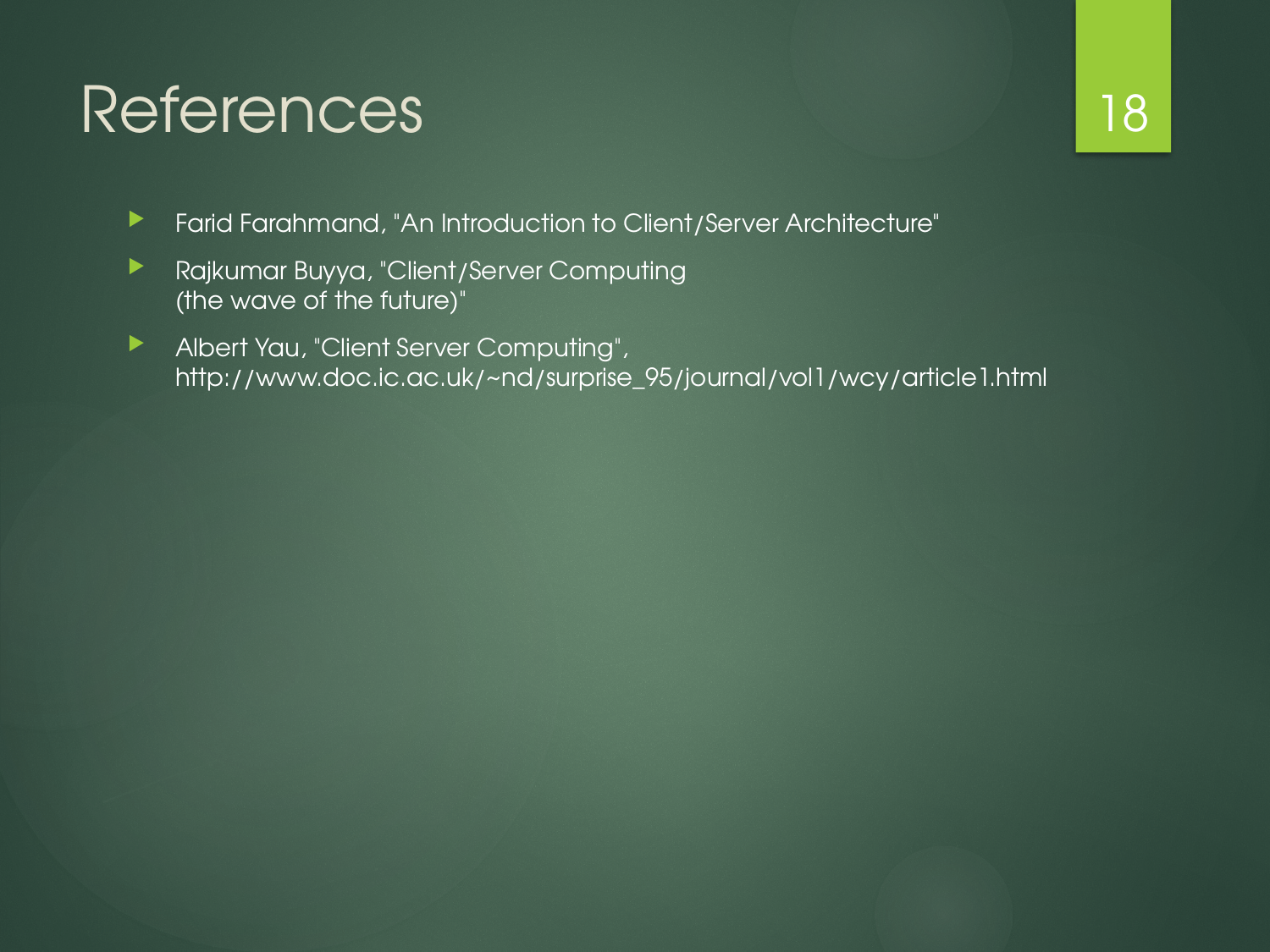

18
# References
Farid Farahmand, "An Introduction to Client/Server Architecture"
Rajkumar Buyya, "Client/Server Computing
(the wave of the future)"
Albert Yau, "Client Server Computing", http://www.doc.ic.ac.uk/~nd/surprise_95/journal/vol1/wcy/article1.html